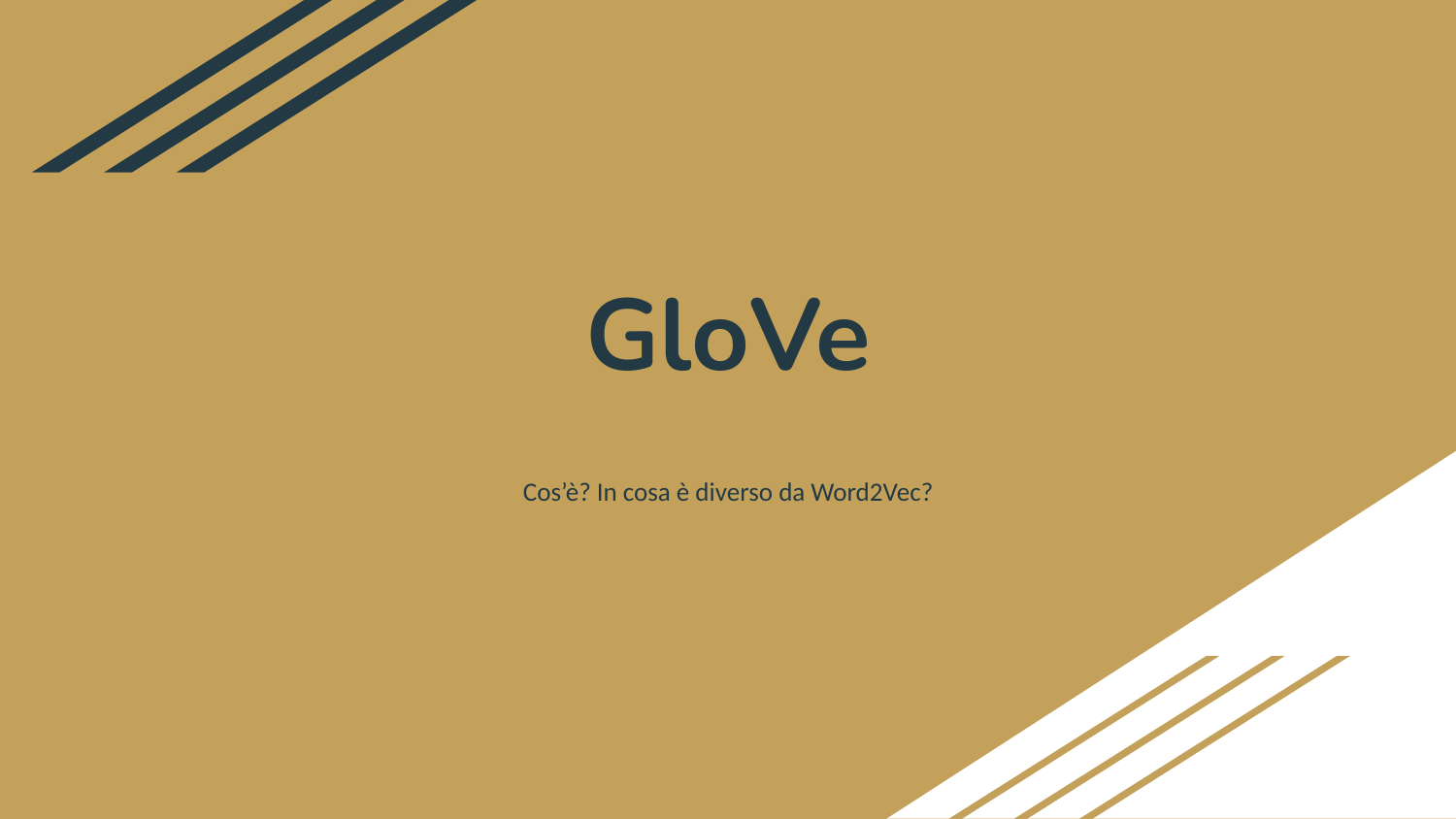

# GloVe
Cos’è? In cosa è diverso da Word2Vec?